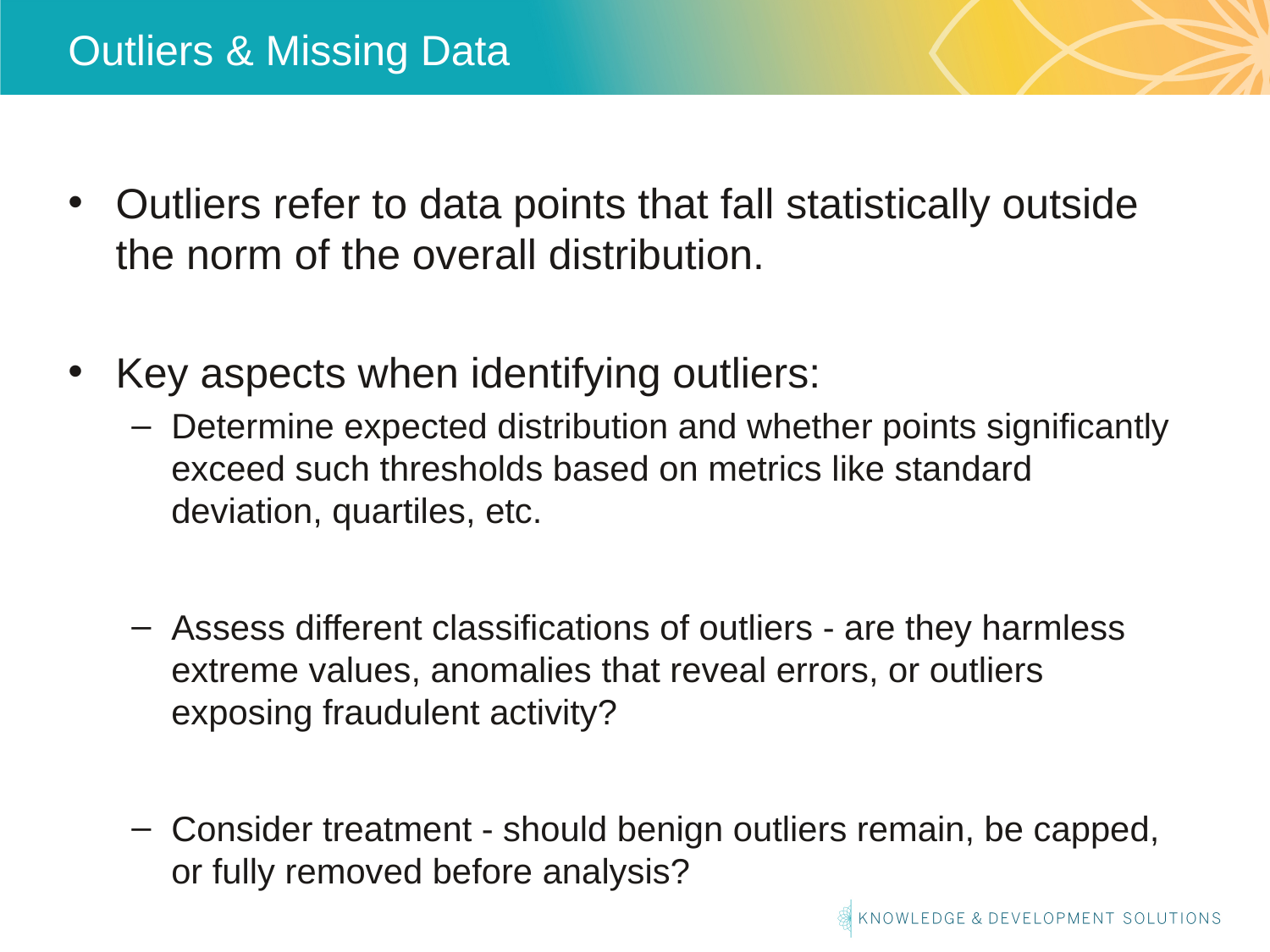

# Outliers & Missing Data
Outliers refer to data points that fall statistically outside the norm of the overall distribution.

Key aspects when identifying outliers:
Determine expected distribution and whether points significantly exceed such thresholds based on metrics like standard deviation, quartiles, etc.

Assess different classifications of outliers - are they harmless extreme values, anomalies that reveal errors, or outliers exposing fraudulent activity?

Consider treatment - should benign outliers remain, be capped, or fully removed before analysis?